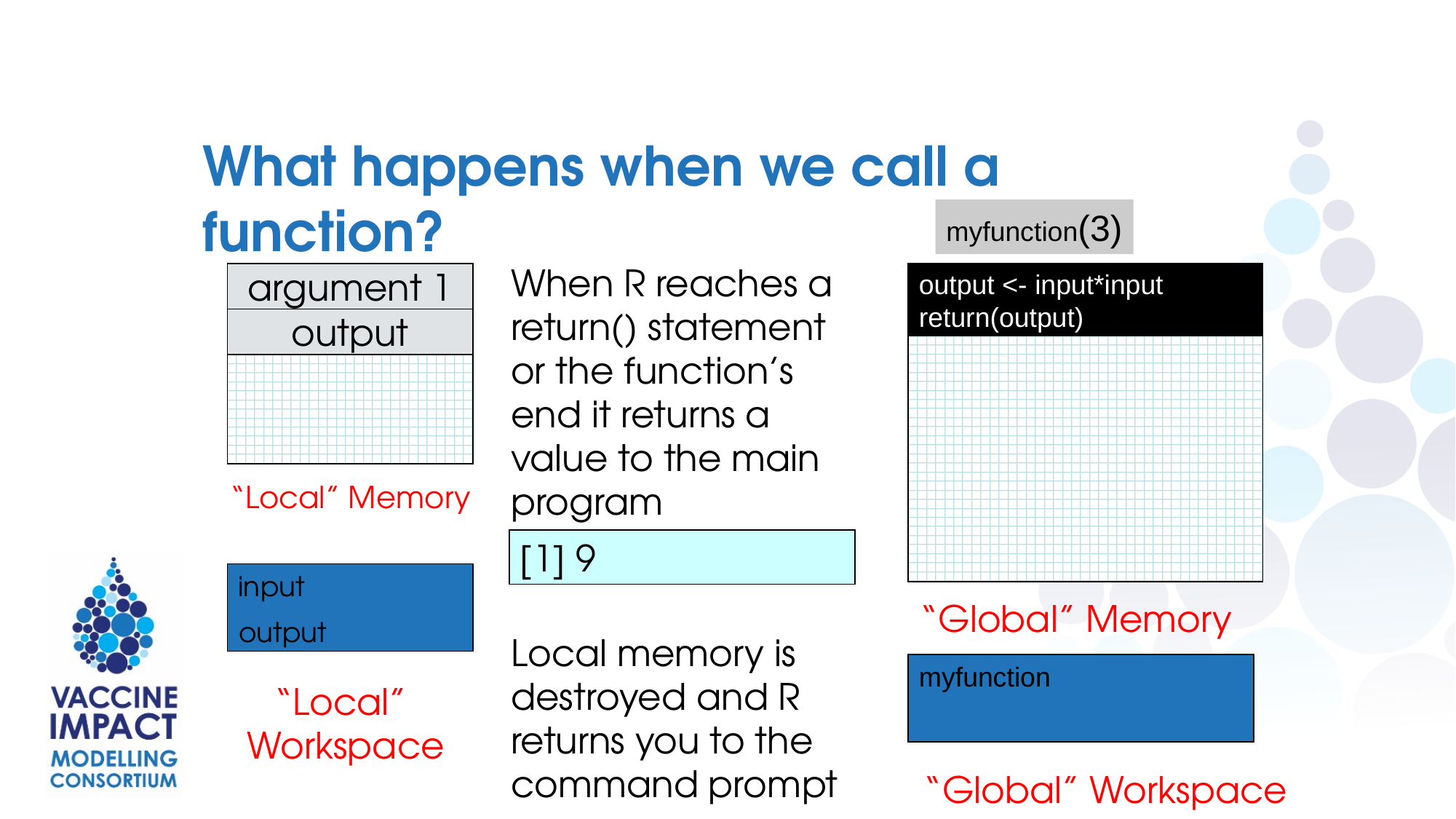

What happens when we call a function?
myfunction(3)
When R reaches a return() statement or the function’s end it returns a value to the main program

output <- input*input
return(output))

argument 1
output
“Local” Memory
input

output
“Local”
Workspace
[1] 9
“Global” Memory
Local memory is destroyed and R returns you to the command prompt
myfunction

“Global” Workspace